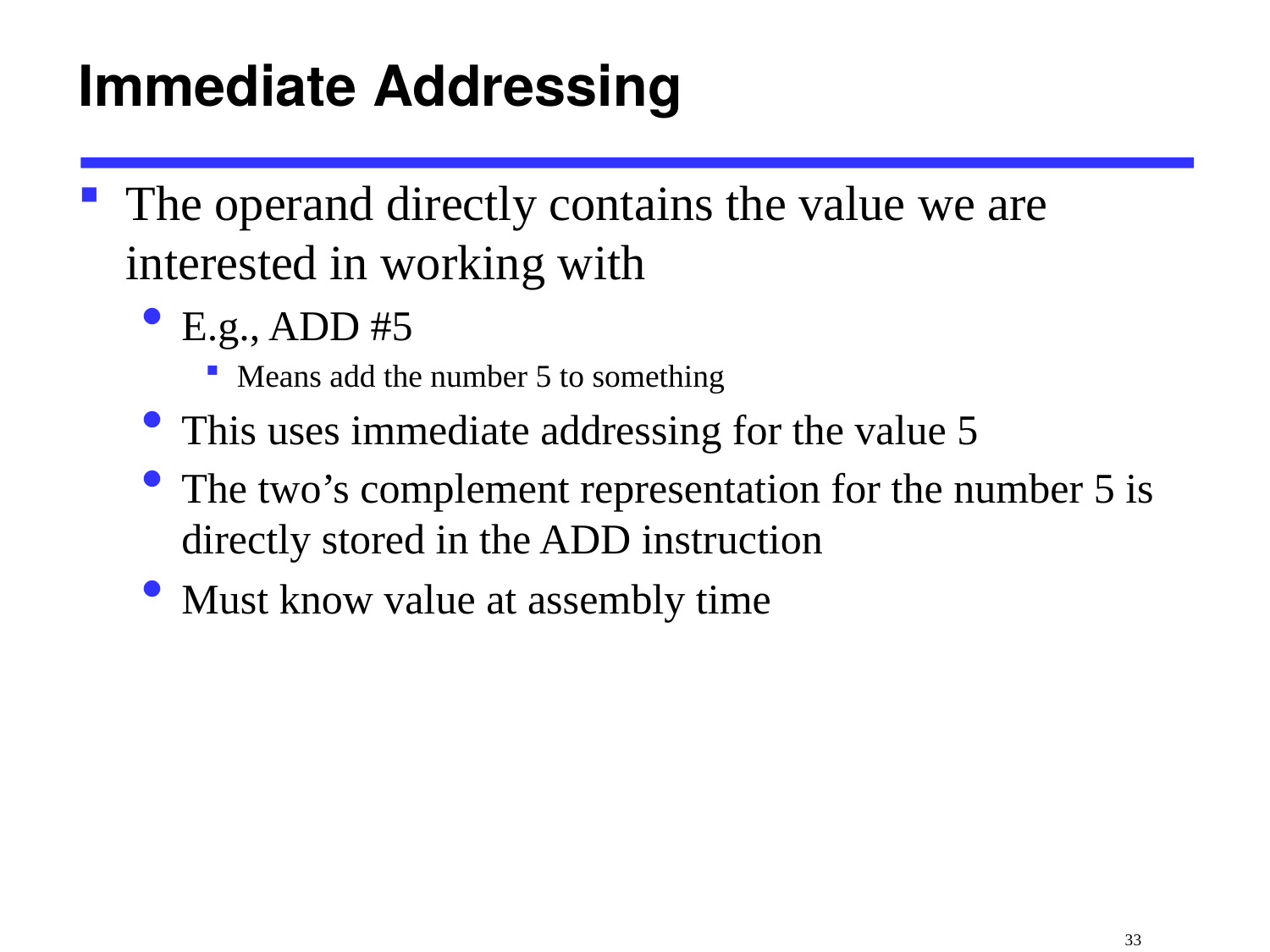

# Immediate Addressing
The operand directly contains the value we are interested in working with
E.g., ADD #5
Means add the number 5 to something
This uses immediate addressing for the value 5
The two’s complement representation for the number 5 is directly stored in the ADD instruction
Must know value at assembly time
                           33